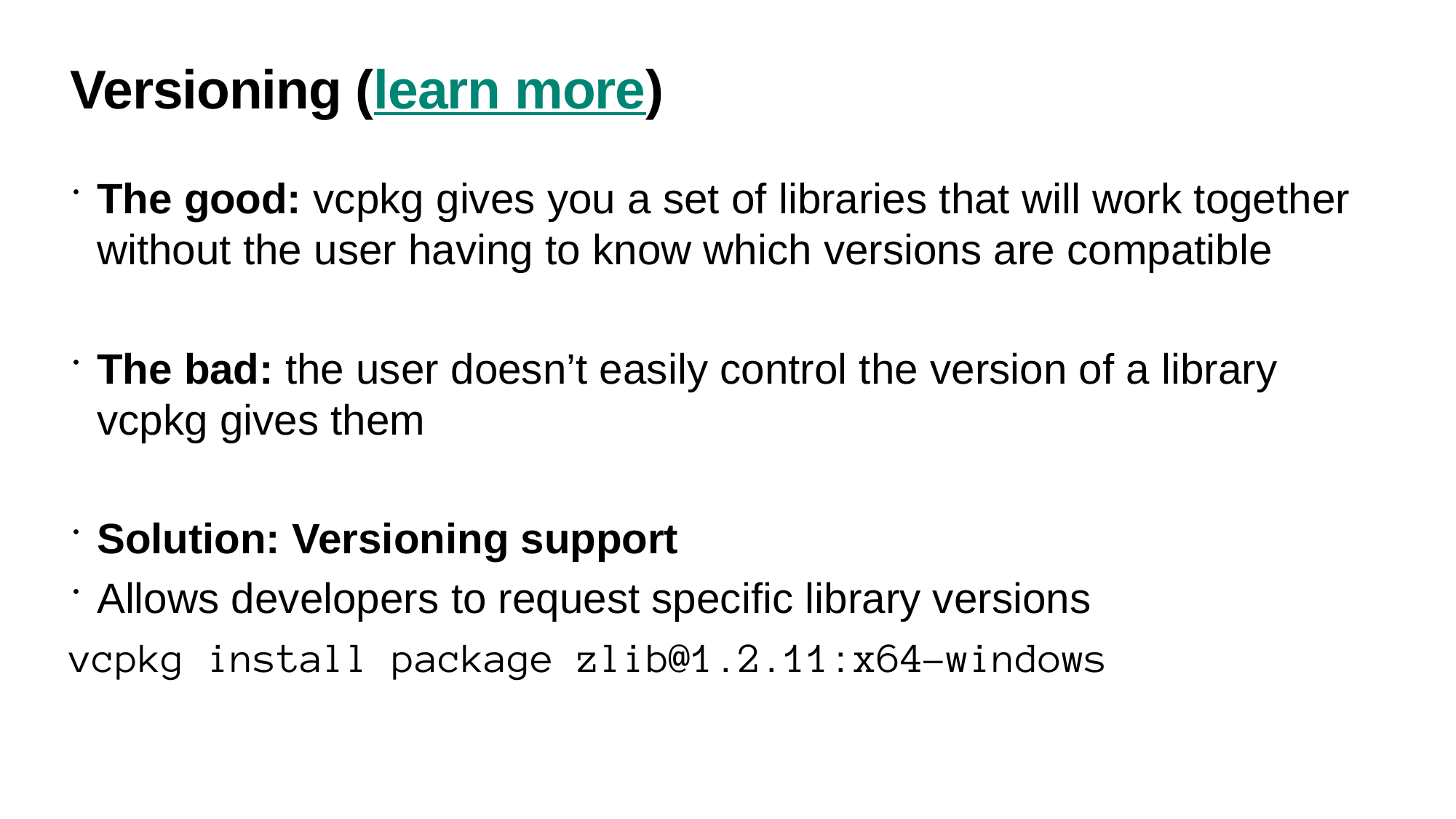

# Versioning (learn more)
The good: vcpkg gives you a set of libraries that will work together without the user having to know which versions are compatible

The bad: the user doesn’t easily control the version of a library vcpkg gives them

Solution: Versioning support
Allows developers to request specific library versions
vcpkg install package zlib@1.2.11:x64-windows